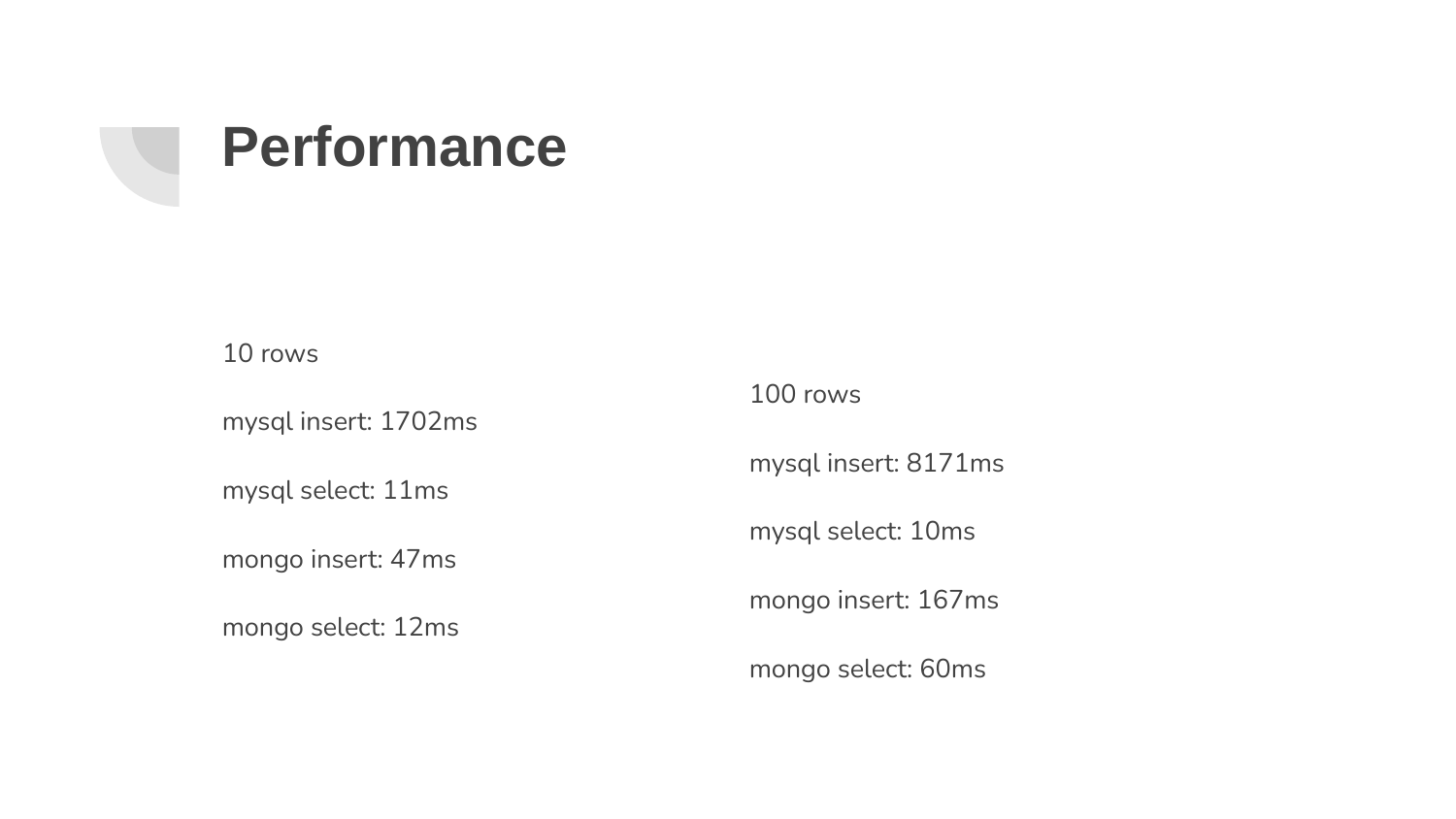

# Performance

100 rows
mysql insert: 8171ms
mysql select: 10ms
mongo insert: 167ms
mongo select: 60ms

10 rows
mysql insert: 1702ms
mysql select: 11ms
mongo insert: 47ms
mongo select: 12ms